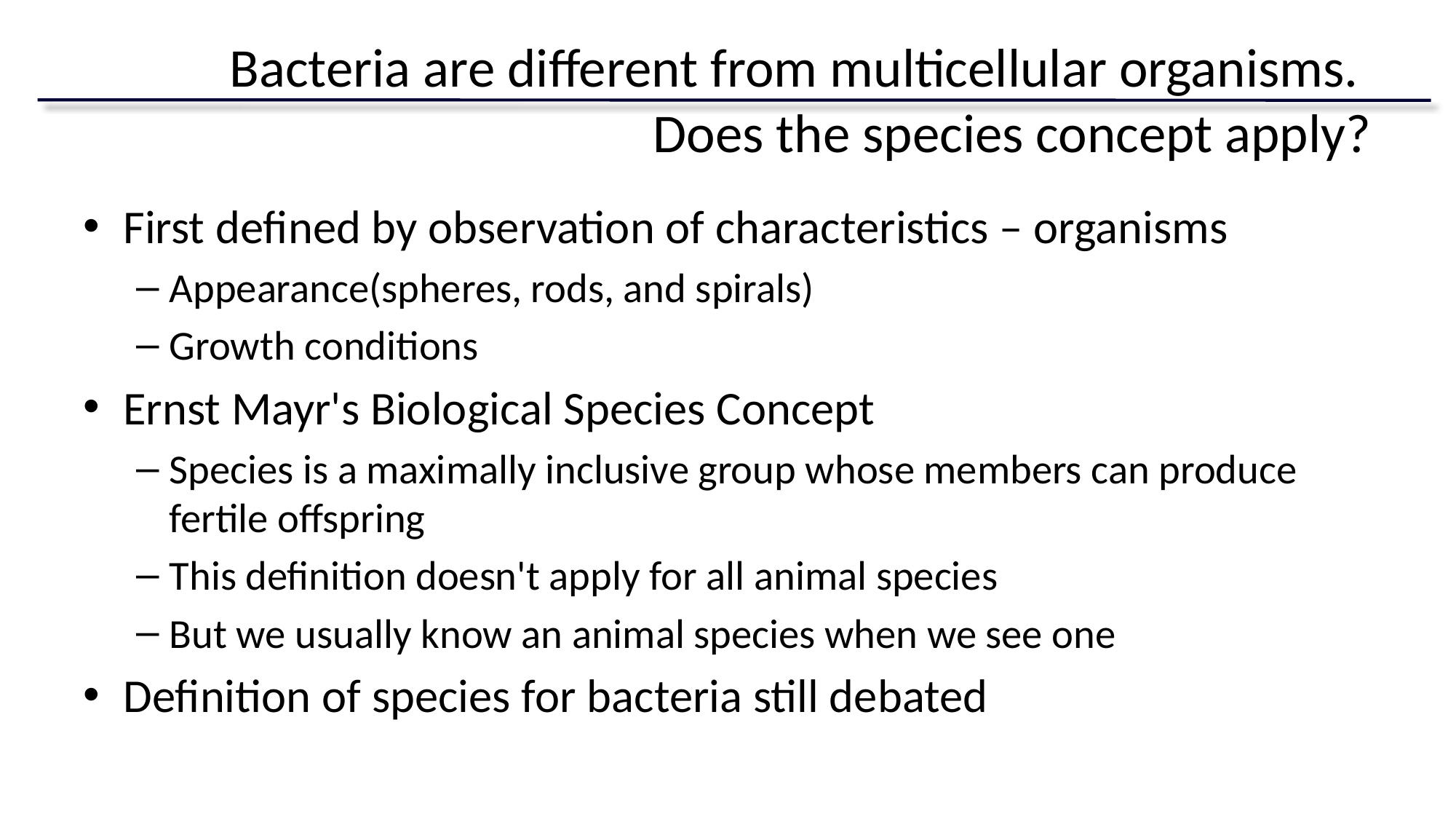

# Bacteria are different from multicellular organisms. Does the species concept apply?
First defined by observation of characteristics – organisms
Appearance(spheres, rods, and spirals)
Growth conditions
Ernst Mayr's Biological Species Concept
Species is a maximally inclusive group whose members can produce fertile offspring
This definition doesn't apply for all animal species
But we usually know an animal species when we see one
Definition of species for bacteria still debated